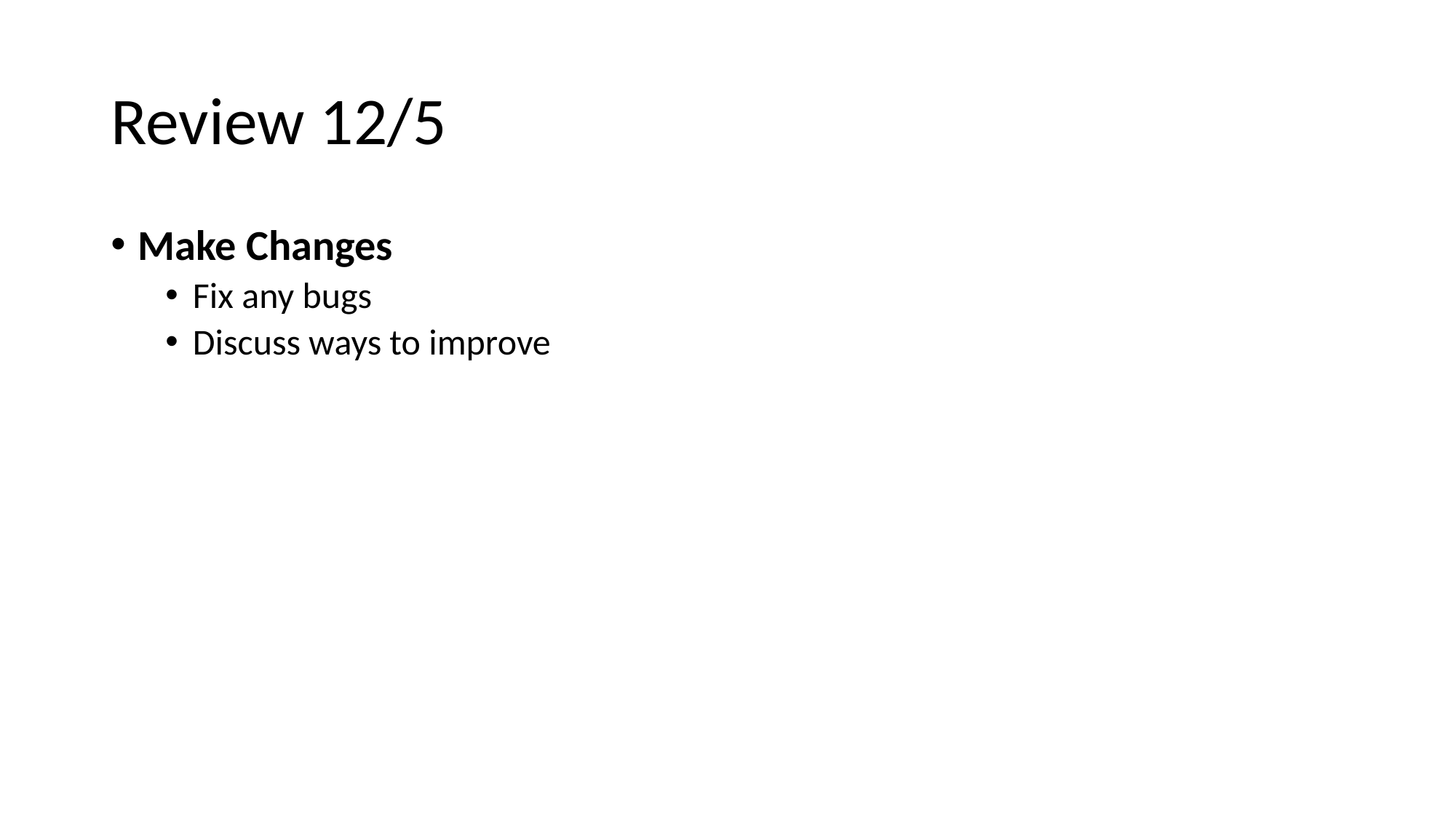

# Review 12/5
Make Changes
Fix any bugs
Discuss ways to improve